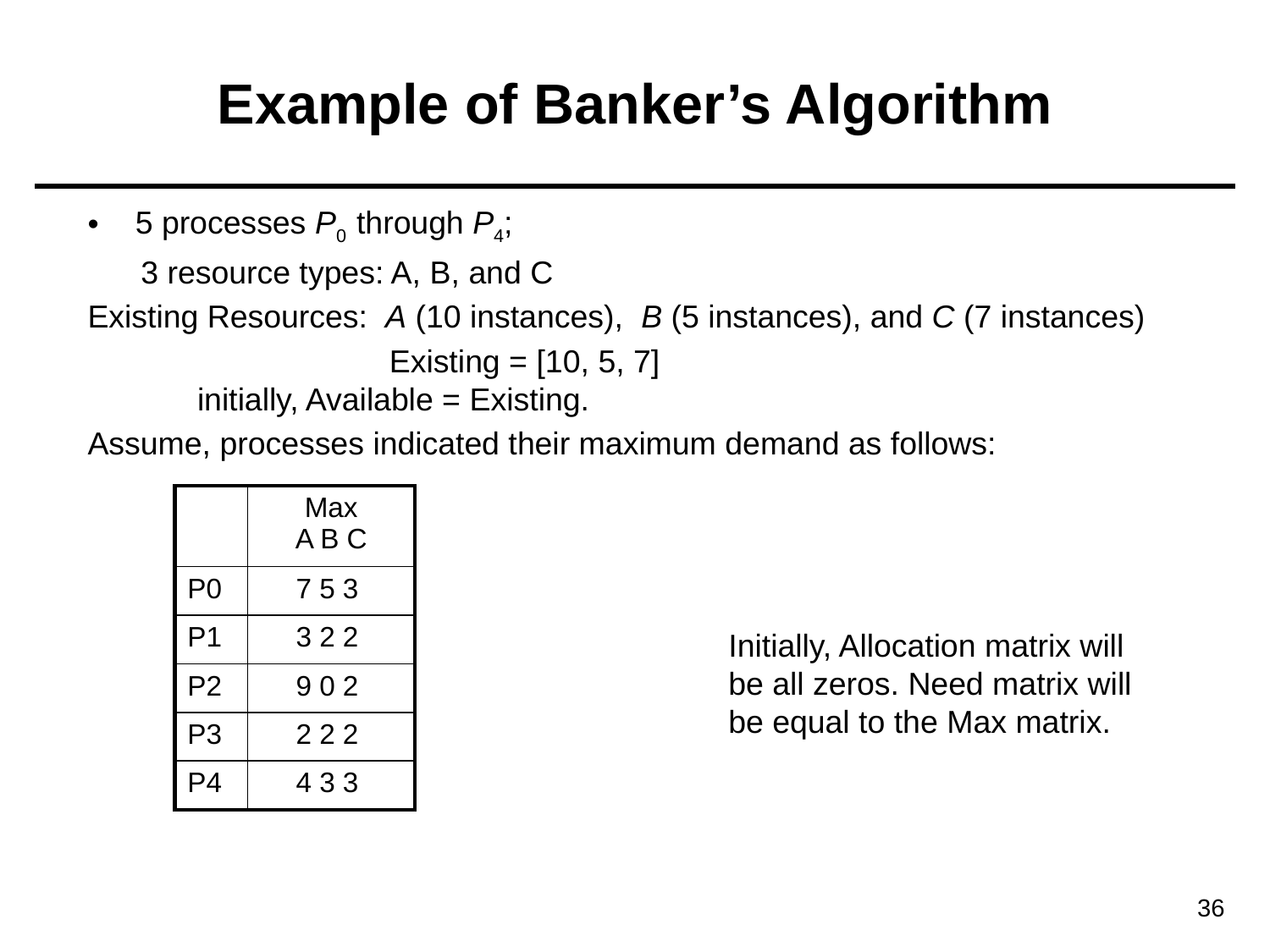

# Example of Banker’s Algorithm
5 processes P0  through P4;
      3 resource types: A, B, and C
Existing Resources:  A (10 instances),  B (5 instances), and C (7 instances)
			Existing = [10, 5, 7]
       initially, Available = Existing.
Assume, processes indicated their maximum demand as follows:

|  | Max A B C |
| --- | --- |
| P0 | 7 5 3 |
| P1 | 3 2 2 |
| P2 | 9 0 2 |
| P3 | 2 2 2 |
| P4 | 4 3 3 |
Initially, Allocation matrix will
be all zeros. Need matrix will
be equal to the Max matrix.
36